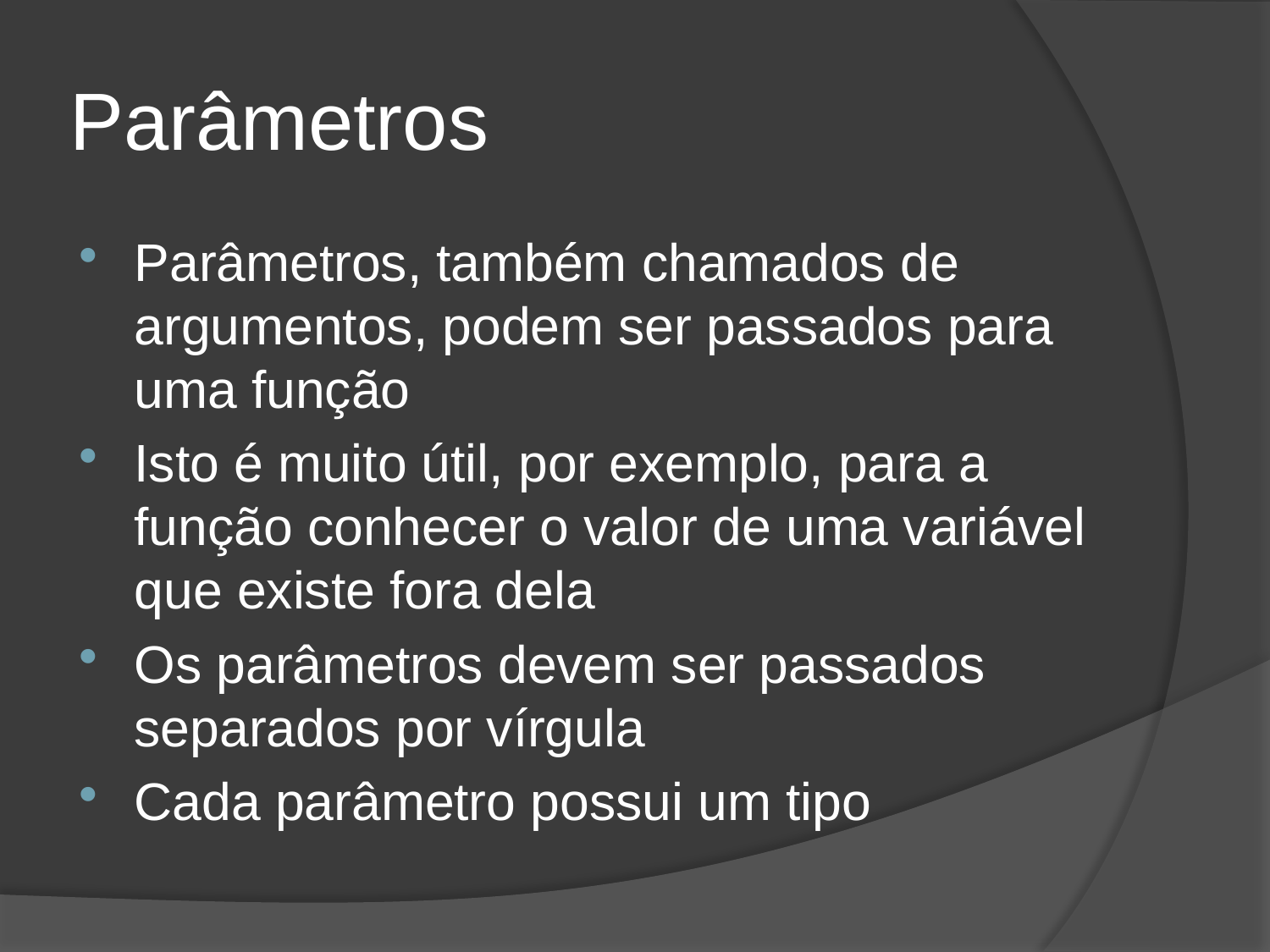

# Parâmetros
Parâmetros, também chamados de argumentos, podem ser passados para uma função
Isto é muito útil, por exemplo, para a função conhecer o valor de uma variável que existe fora dela
Os parâmetros devem ser passados separados por vírgula
Cada parâmetro possui um tipo